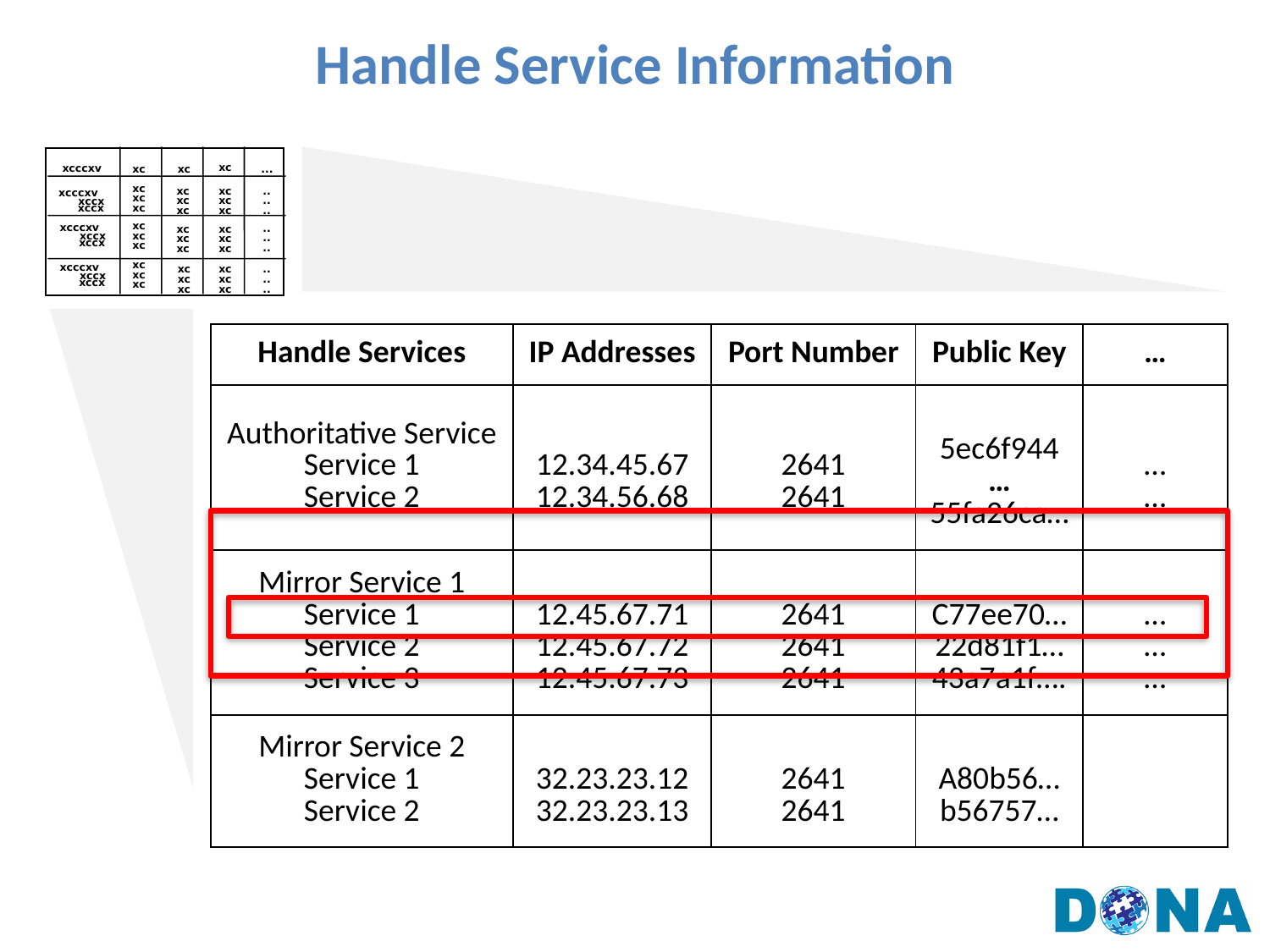

Handle Service Information

xc
xcccxv
xc
xc
...
xc

xc
xc
xc
xc
xc
xc
..
..
..
xcccxv
xccx
xccx
xc
xc
xc
xcccxv
xccx
xccx
..
..
..

xc
xc
xc
xc
xc
xc
xc
xc
xc
xc
xc
xcccxv
xccx
xccx
xc
xc
xc
xc
xc
xc
..
..
..

| Handle Services | IP Addresses | Port Number | Public Key | … |
| --- | --- | --- | --- | --- |
| Authoritative Service Service 1 Service 2 | 12.34.45.67 12.34.56.68 | 2641 2641 | 5ec6f944… 55fa26ca… | … … |
| Mirror Service 1 Service 1 Service 2 Service 3 | 12.45.67.71 12.45.67.72 12.45.67.73 | 2641 2641 2641 | C77ee70…22d81f1… 43a7a1f…. | … … … |
| Mirror Service 2 Service 1 Service 2 | 32.23.23.12 32.23.23.13 | 2641 2641 | A80b56… b56757… |  |